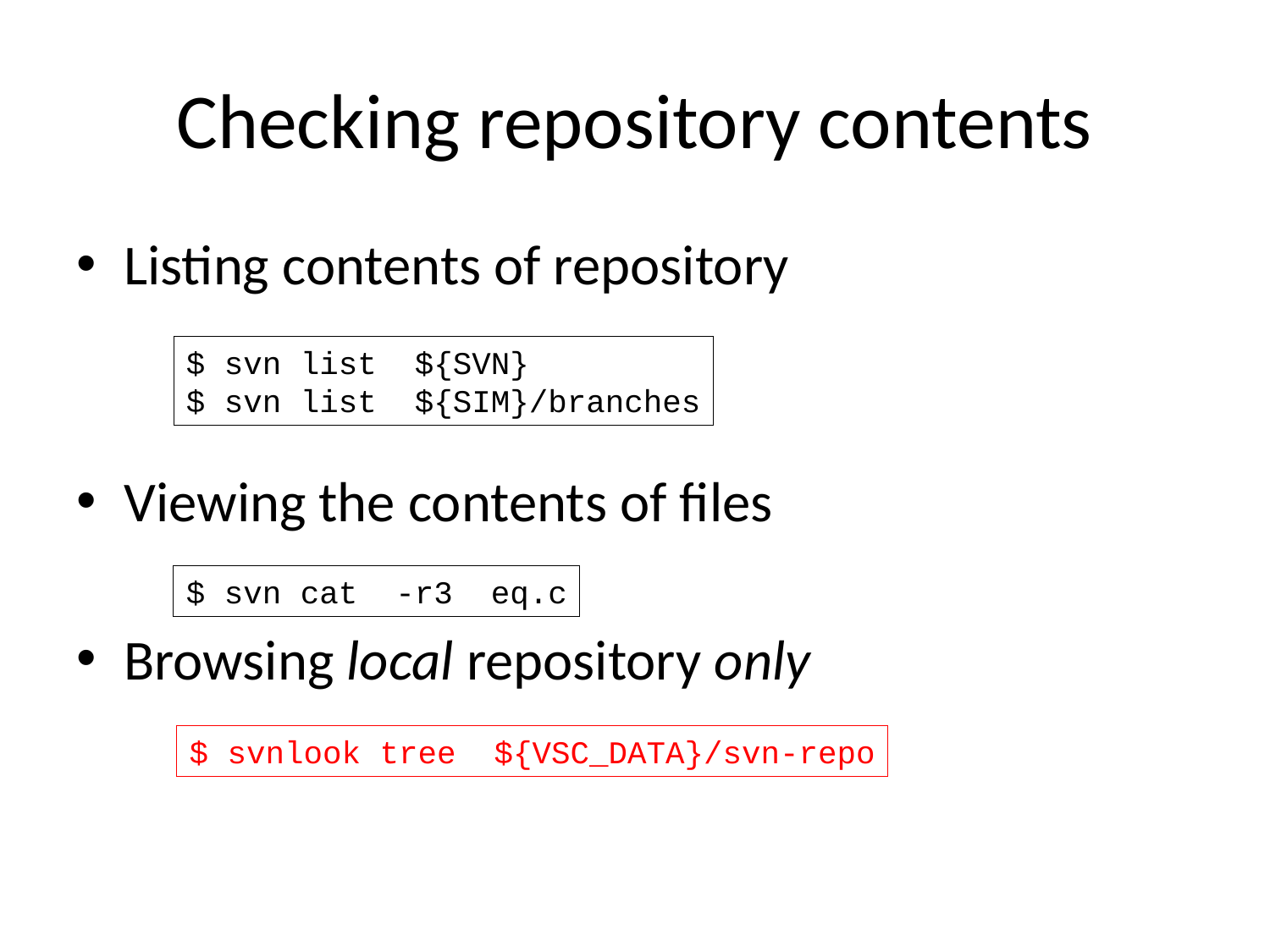

# Checking repository contents
Listing contents of repository

Viewing the contents of files

Browsing local repository only
$ svn list  ${SVN}
$ svn list  ${SIM}/branches
$ svn cat  -r3  eq.c
$ svnlook tree  ${VSC_DATA}/svn-repo